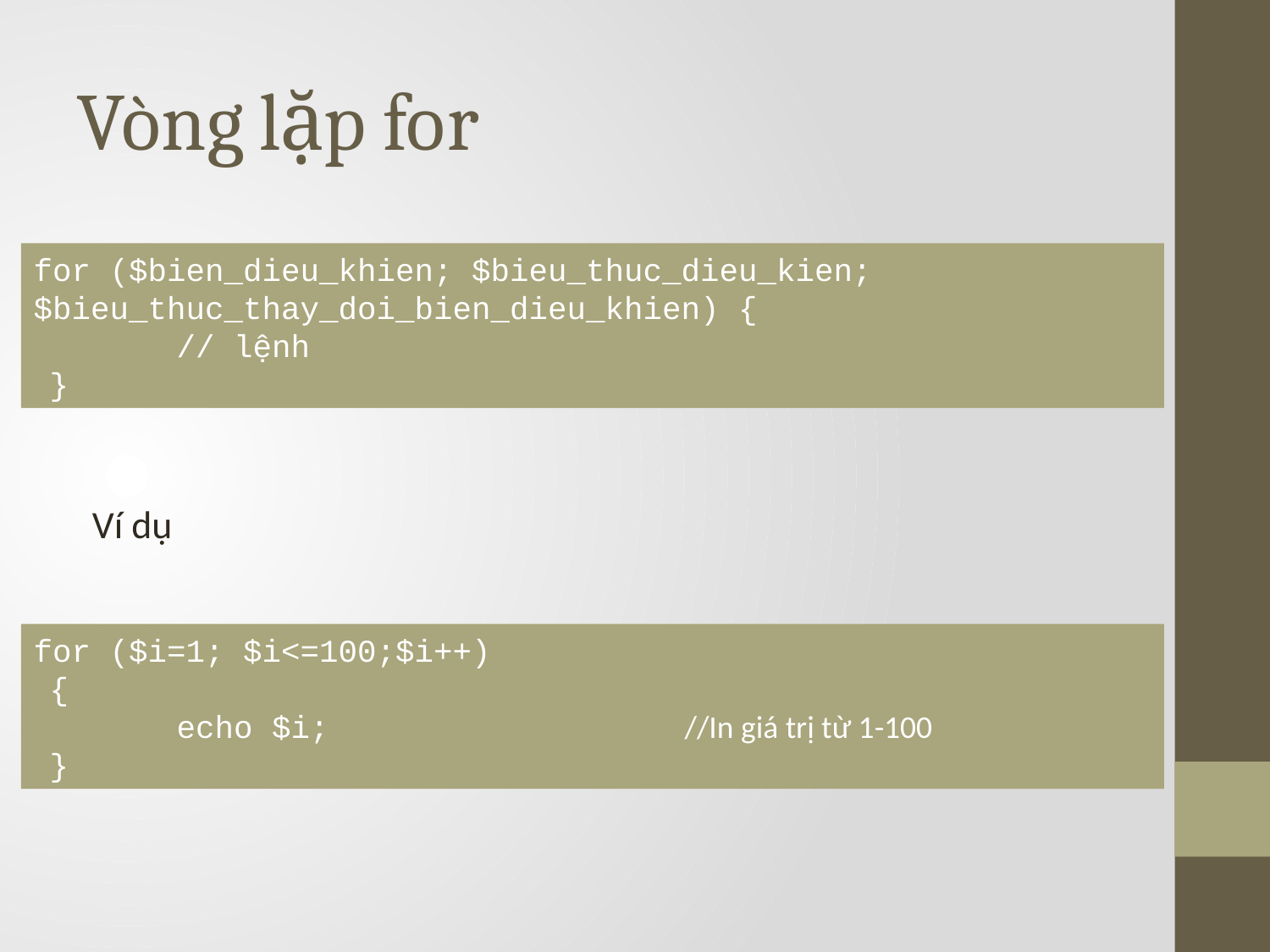

# Vòng lặp for

Ví dụ
for ($bien_dieu_khien; $bieu_thuc_dieu_kien; 	$bieu_thuc_thay_doi_bien_dieu_khien) {
	// lệnh
}
for ($i=1; $i<=100;$i++)
{
	echo $i; 			//In giá trị từ 1-100
}